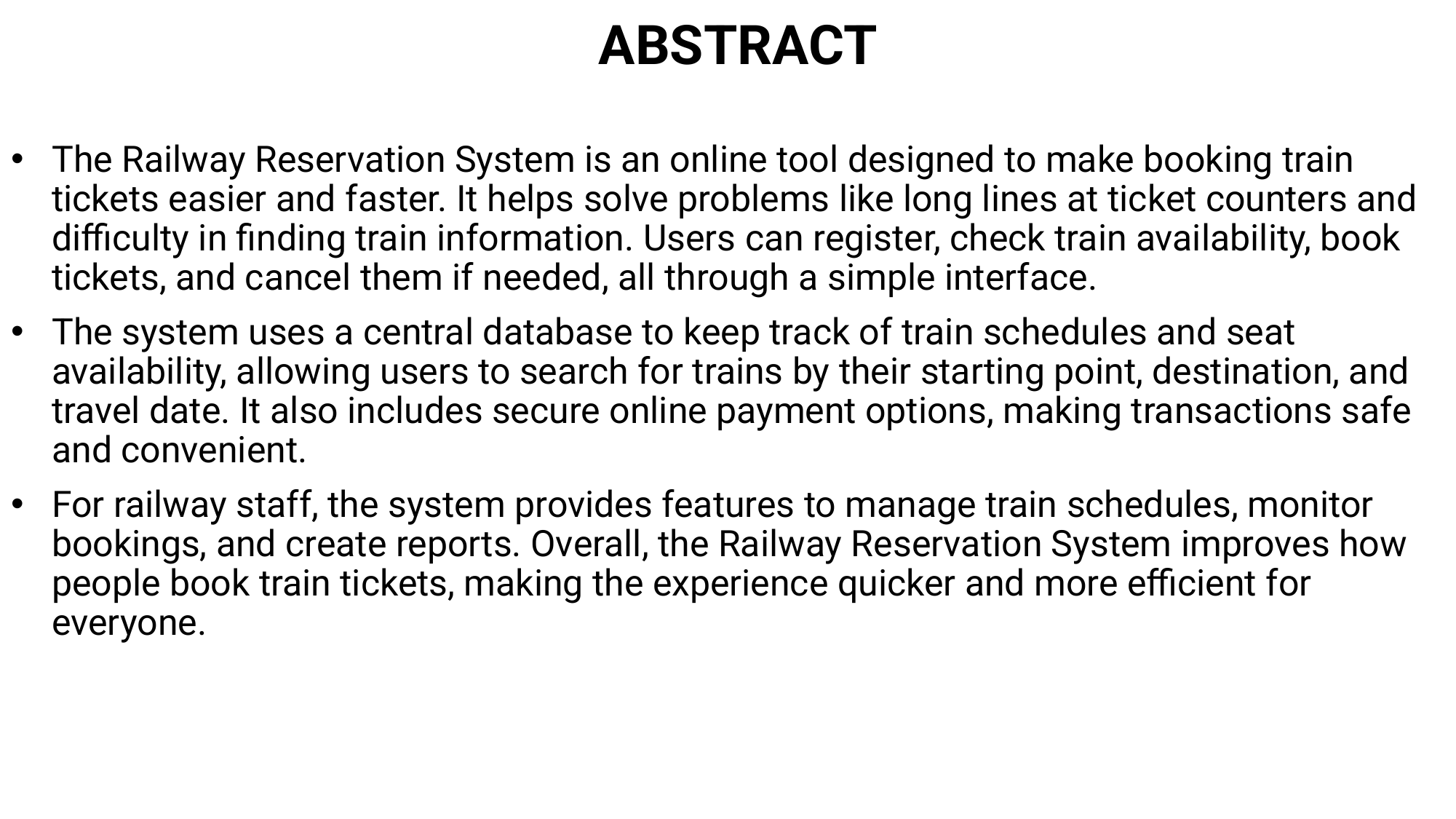

ABSTRACT
The Railway Reservation System is an online tool designed to make booking train tickets easier and faster. It helps solve problems like long lines at ticket counters and difficulty in finding train information. Users can register, check train availability, book tickets, and cancel them if needed, all through a simple interface.
The system uses a central database to keep track of train schedules and seat availability, allowing users to search for trains by their starting point, destination, and travel date. It also includes secure online payment options, making transactions safe and convenient.
For railway staff, the system provides features to manage train schedules, monitor bookings, and create reports. Overall, the Railway Reservation System improves how people book train tickets, making the experience quicker and more efficient for everyone.